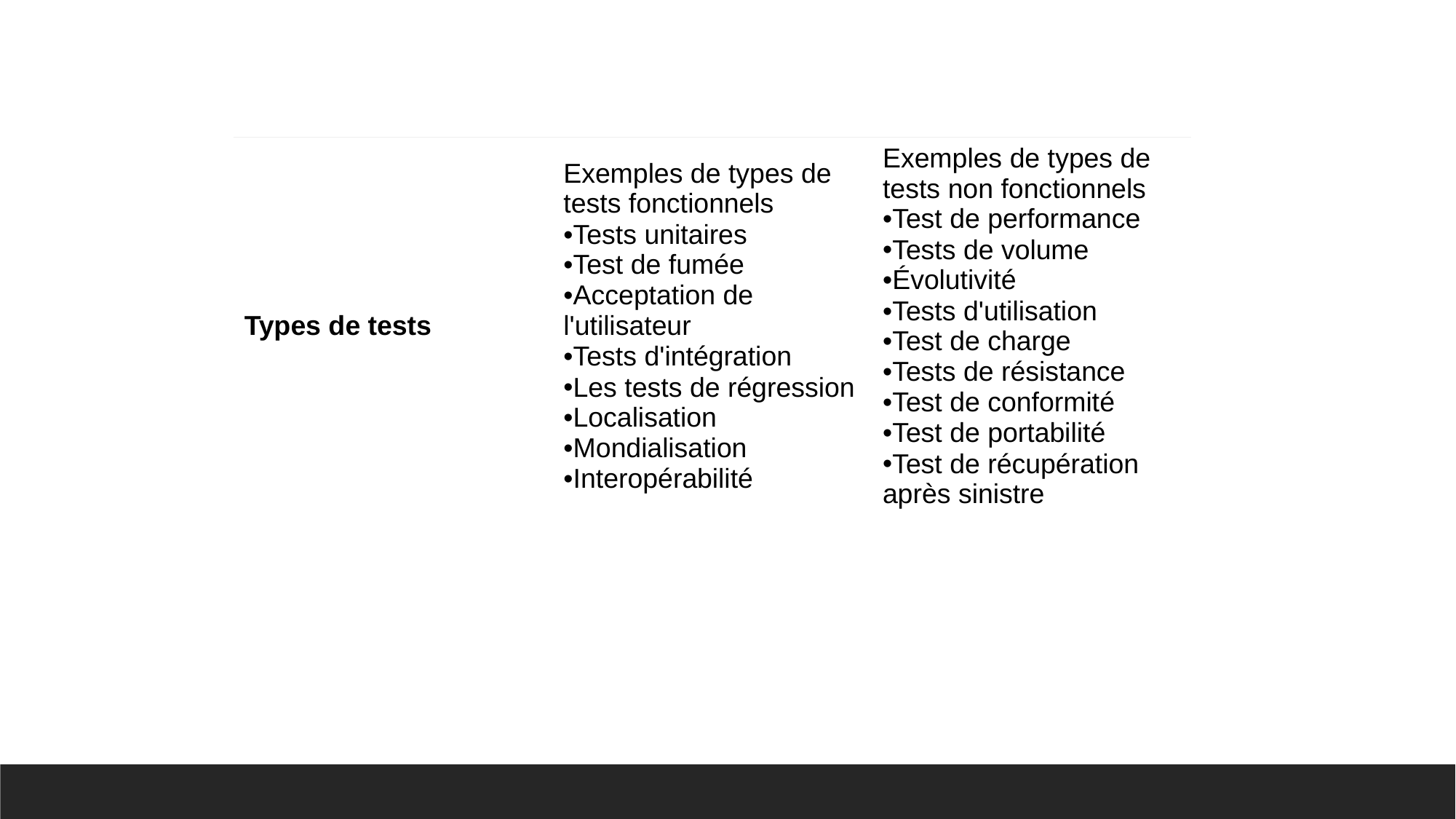

| Types de tests | Exemples de types de tests fonctionnels Tests unitaires Test de fumée Acceptation de l'utilisateur Tests d'intégration Les tests de régression Localisation Mondialisation Interopérabilité | Exemples de types de tests non fonctionnels Test de performance Tests de volume Évolutivité Tests d'utilisation Test de charge Tests de résistance Test de conformité Test de portabilité Test de récupération après sinistre |
| --- | --- | --- |